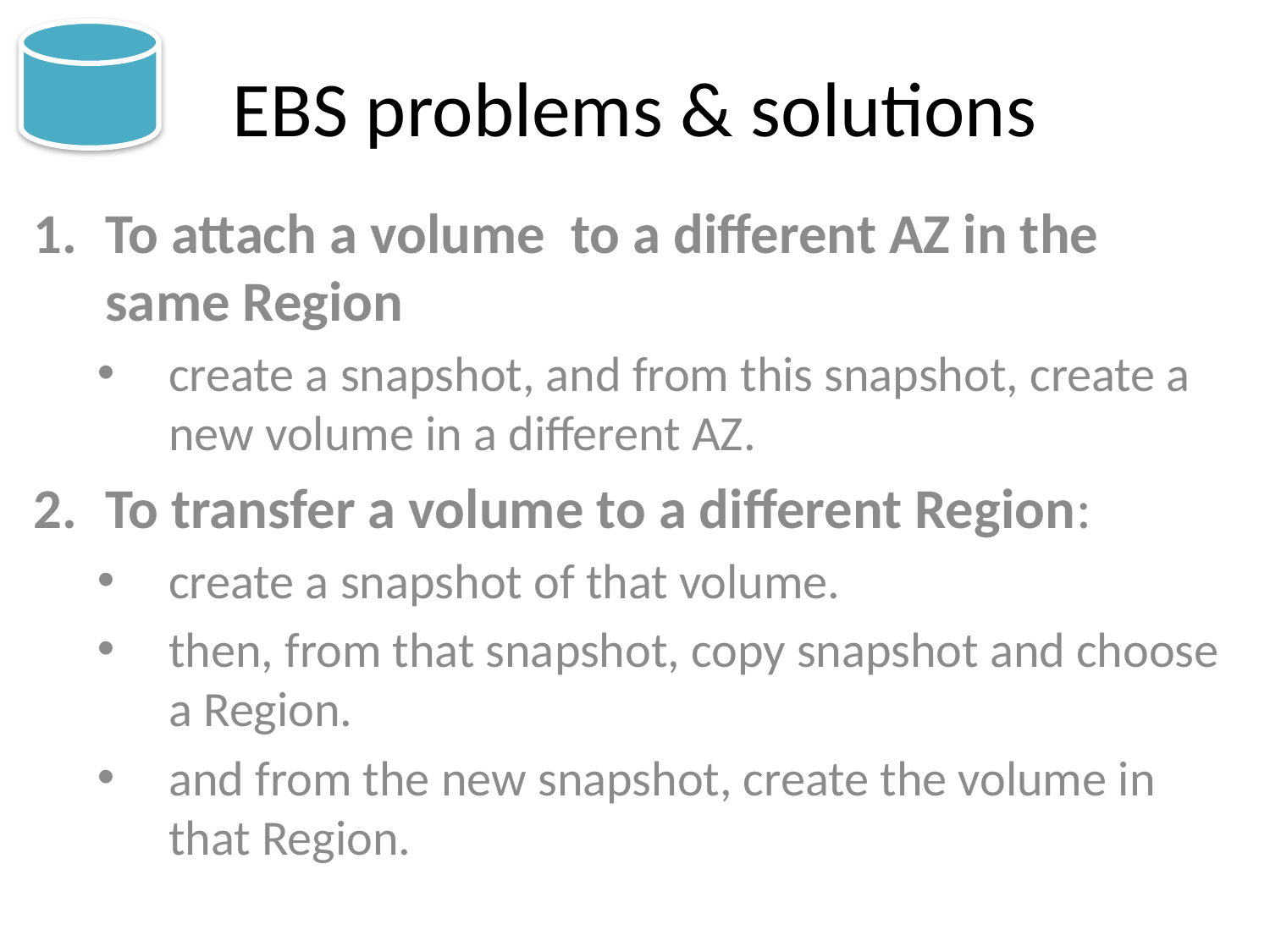

# EBS problems & solutions
To attach a volume  to a different AZ in the same Region
create a snapshot, and from this snapshot, create a new volume in a different AZ.
To transfer a volume to a different Region:
create a snapshot of that volume.
then, from that snapshot, copy snapshot and choose a Region.
and from the new snapshot, create the volume in that Region.